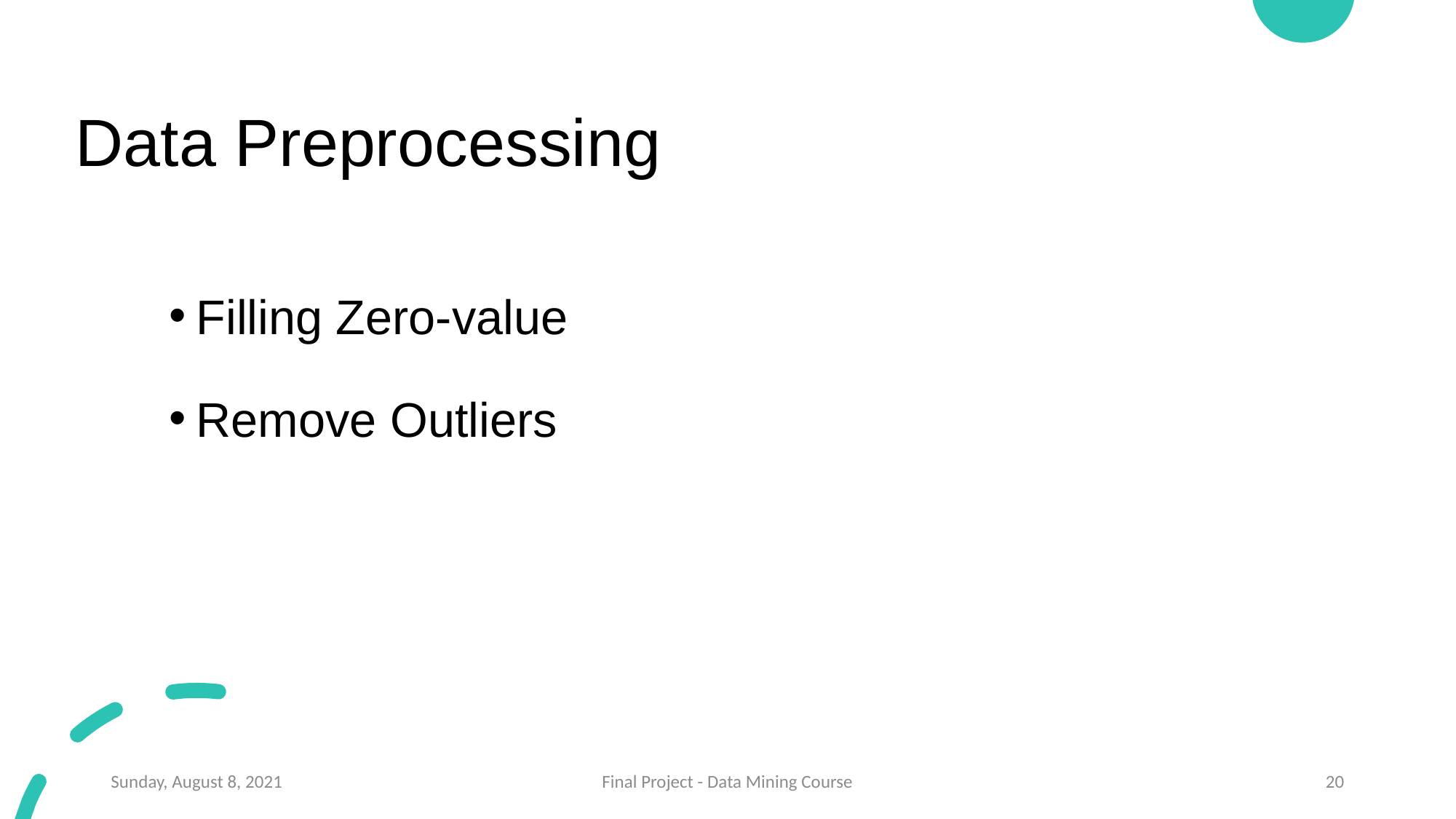

# Data Preprocessing
Filling Zero-value
Remove Outliers
Sunday, August 8, 2021
Final Project - Data Mining Course
20